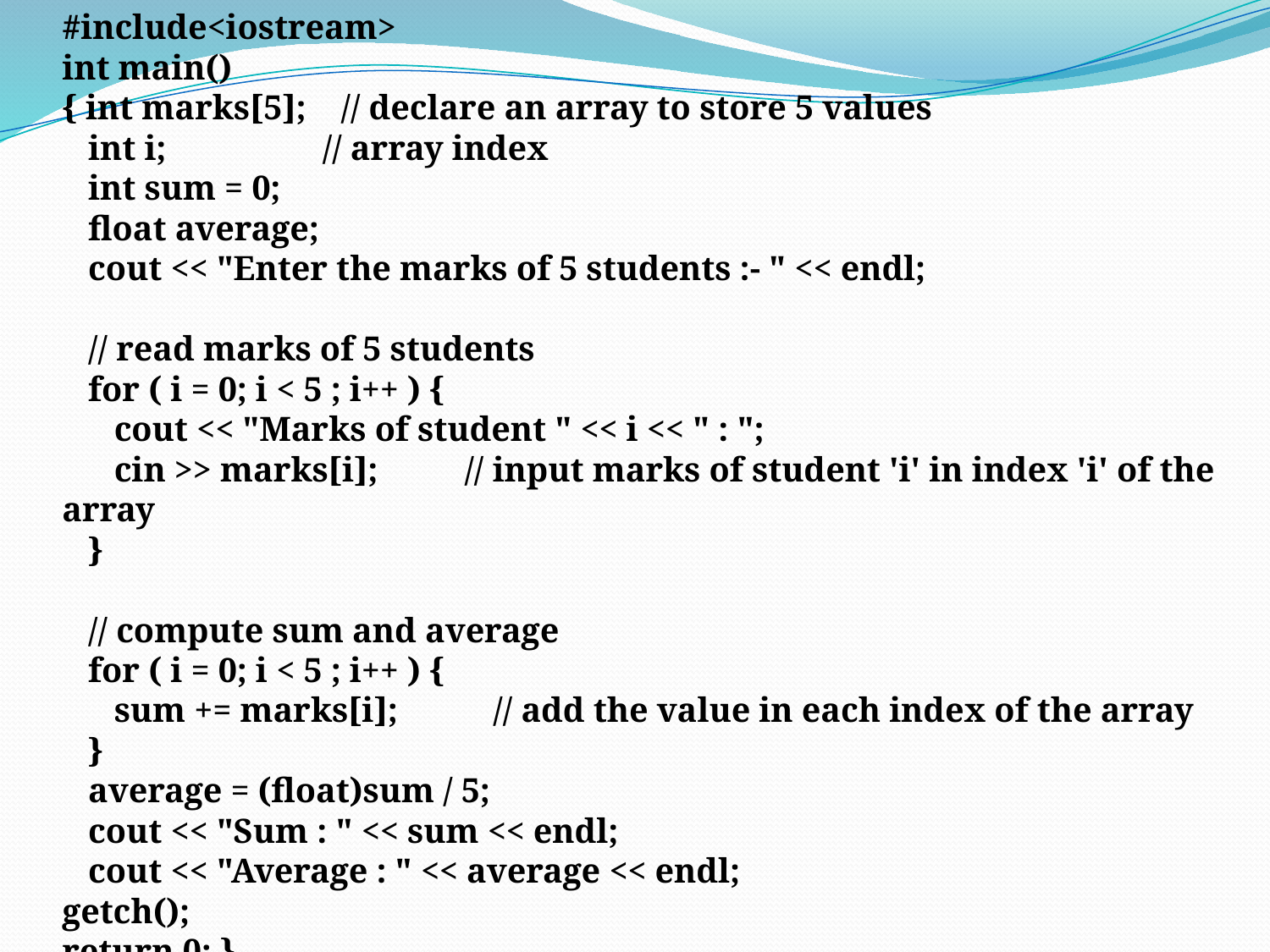

#include<iostream>
int main()
{ int marks[5];    // declare an array to store 5 values
   int i;                  // array index
   int sum = 0;
   float average;
   cout << "Enter the marks of 5 students :- " << endl;

   // read marks of 5 students
   for ( i = 0; i < 5 ; i++ ) {
      cout << "Marks of student " << i << " : ";
      cin >> marks[i];          // input marks of student 'i' in index 'i' of the array
   }

   // compute sum and average
   for ( i = 0; i < 5 ; i++ ) {
      sum += marks[i];           // add the value in each index of the array
   }
   average = (float)sum / 5;
   cout << "Sum : " << sum << endl;
   cout << "Average : " << average << endl;
getch();
return 0; }